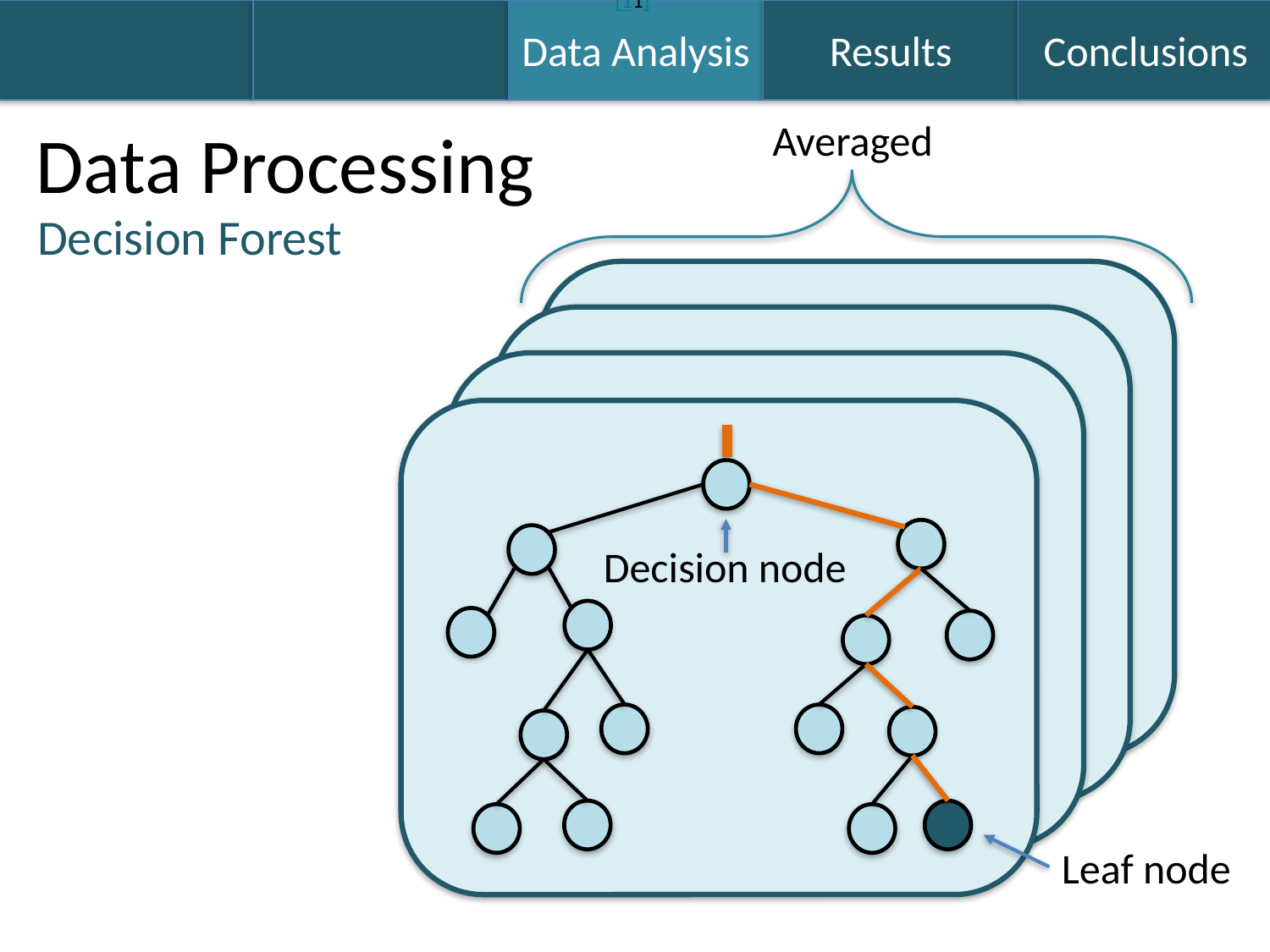

[11]
[11]
Background
Method
Data Analysis
Results
Conclusions
# Data Processing

Averaged

Decision node
Leaf node
Decision Forest